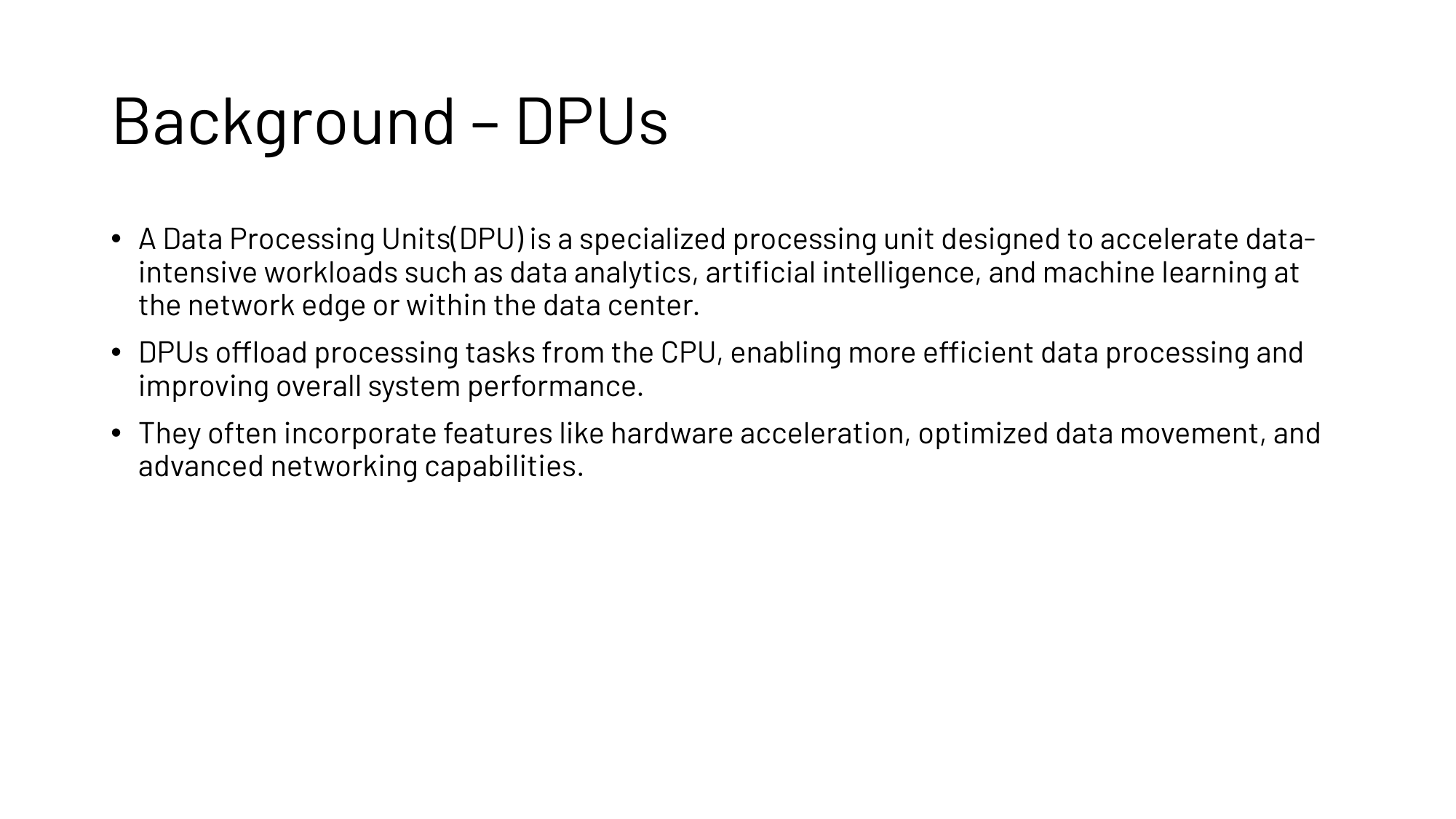

# Background – DPUs
A Data Processing Units(DPU) is a specialized processing unit designed to accelerate data-intensive workloads such as data analytics, artificial intelligence, and machine learning at the network edge or within the data center.
DPUs offload processing tasks from the CPU, enabling more efficient data processing and improving overall system performance.
They often incorporate features like hardware acceleration, optimized data movement, and advanced networking capabilities.